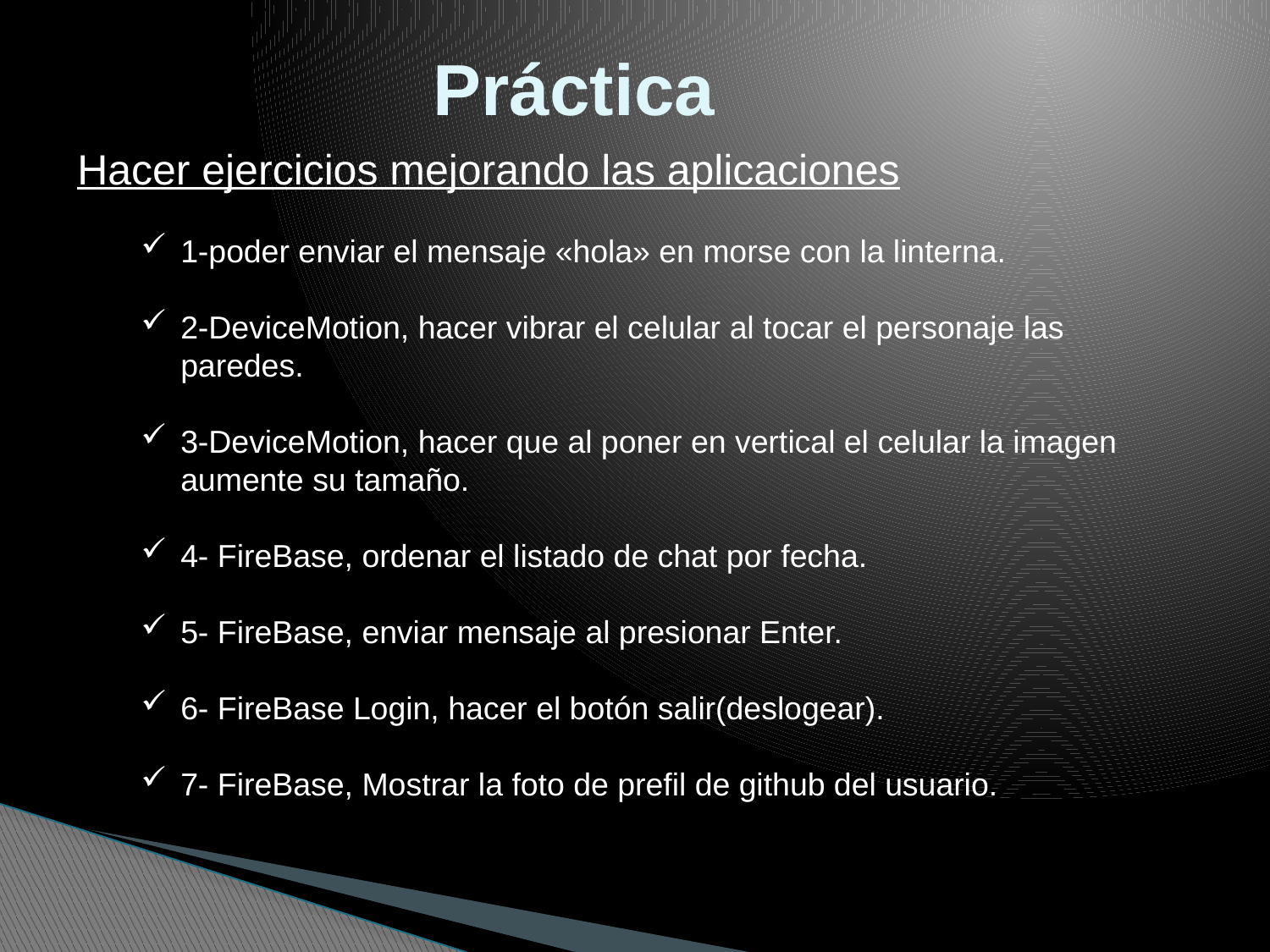

Práctica
Hacer ejercicios mejorando las aplicaciones

1-poder enviar el mensaje «hola» en morse con la linterna.

2-DeviceMotion, hacer vibrar el celular al tocar el personaje las paredes.

3-DeviceMotion, hacer que al poner en vertical el celular la imagen aumente su tamaño.

4- FireBase, ordenar el listado de chat por fecha.

5- FireBase, enviar mensaje al presionar Enter.

6- FireBase Login, hacer el botón salir(deslogear).

7- FireBase, Mostrar la foto de prefil de github del usuario.